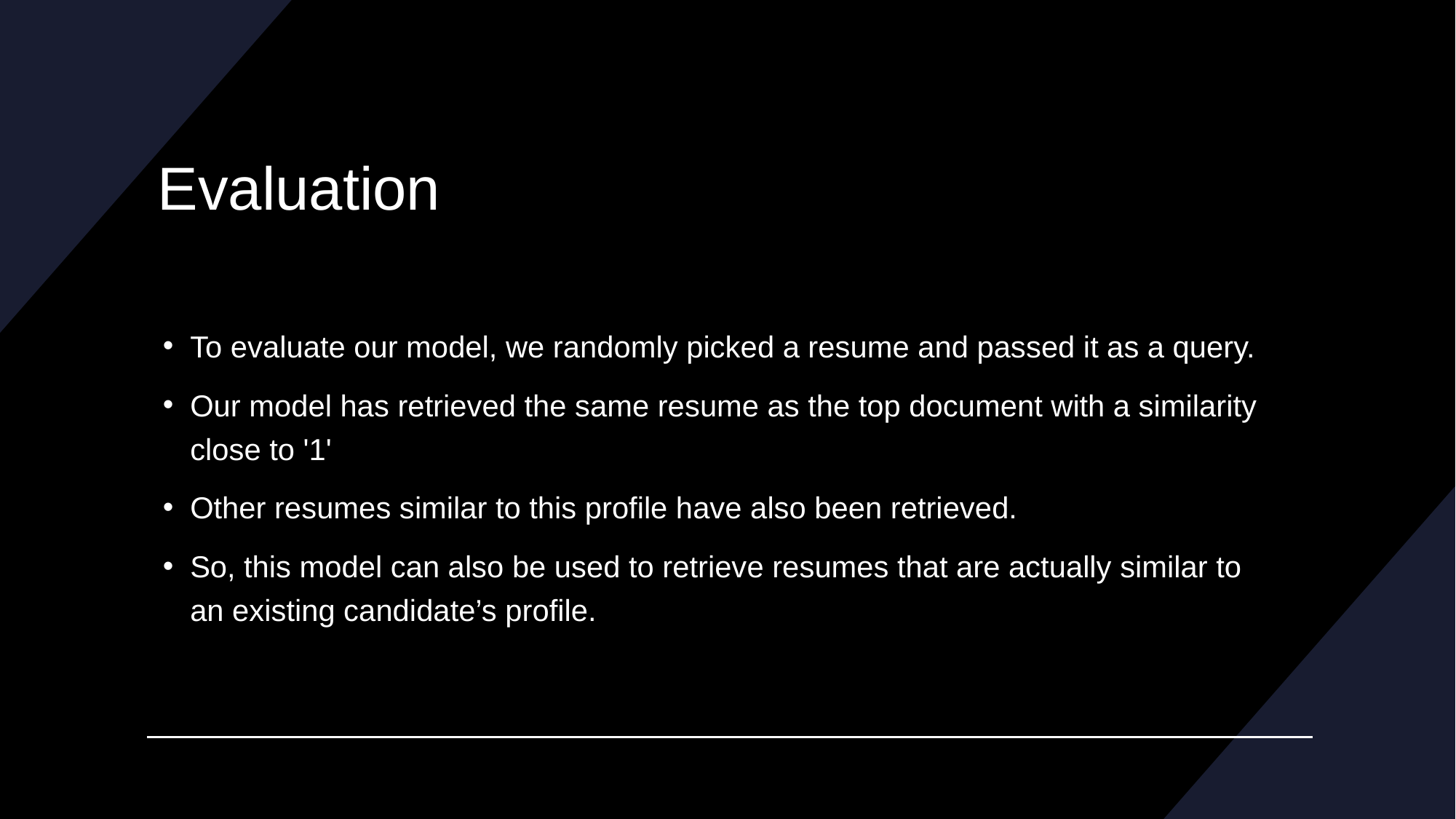

# Evaluation
To evaluate our model, we randomly picked a resume and passed it as a query.
Our model has retrieved the same resume as the top document with a similarity close to '1'
Other resumes similar to this profile have also been retrieved.
So, this model can also be used to retrieve resumes that are actually similar to an existing candidate’s profile.